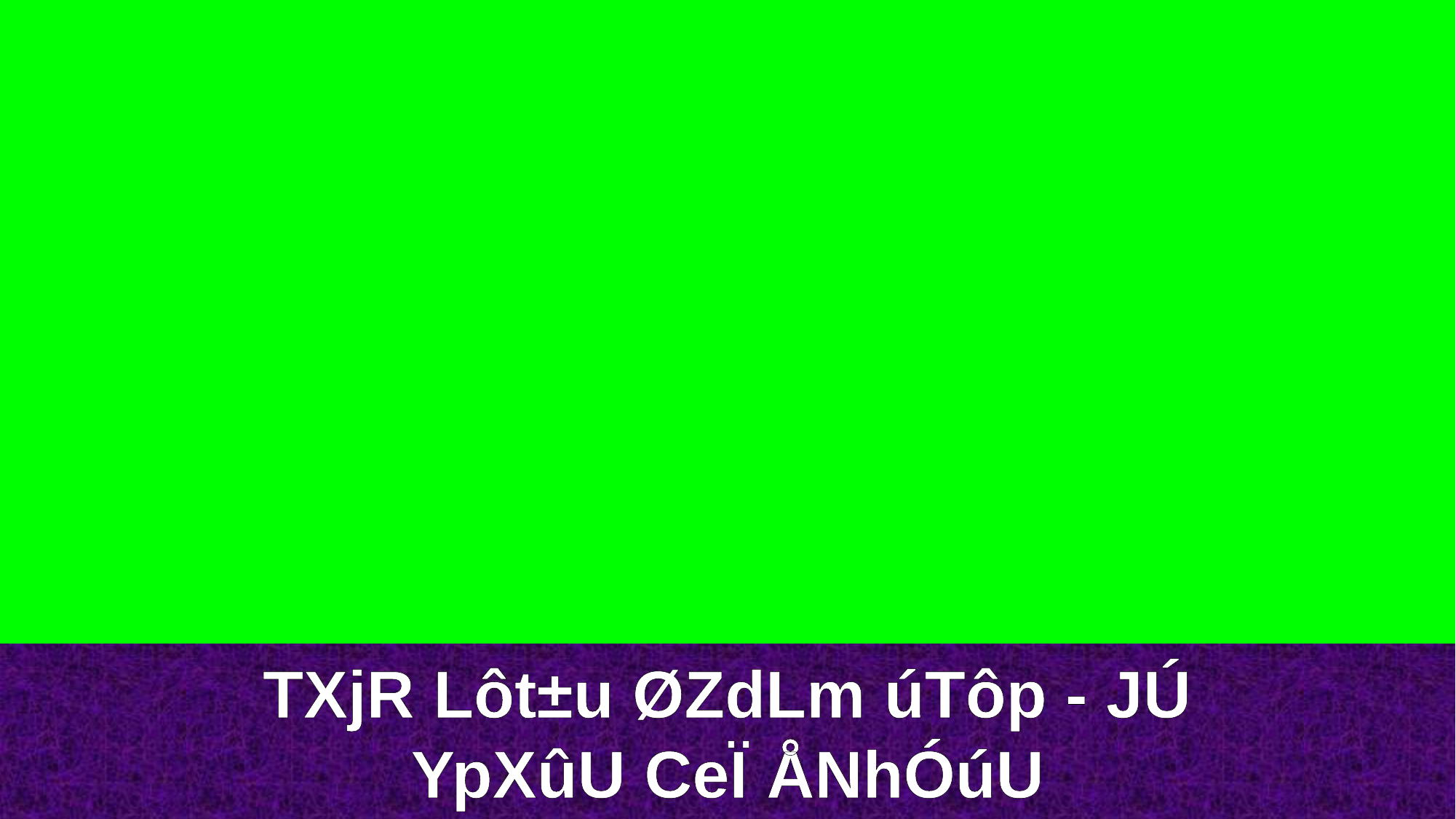

TXjR Lôt±u ØZdLm úTôp - JÚ
YpXûU CeÏ ÅNhÓúU